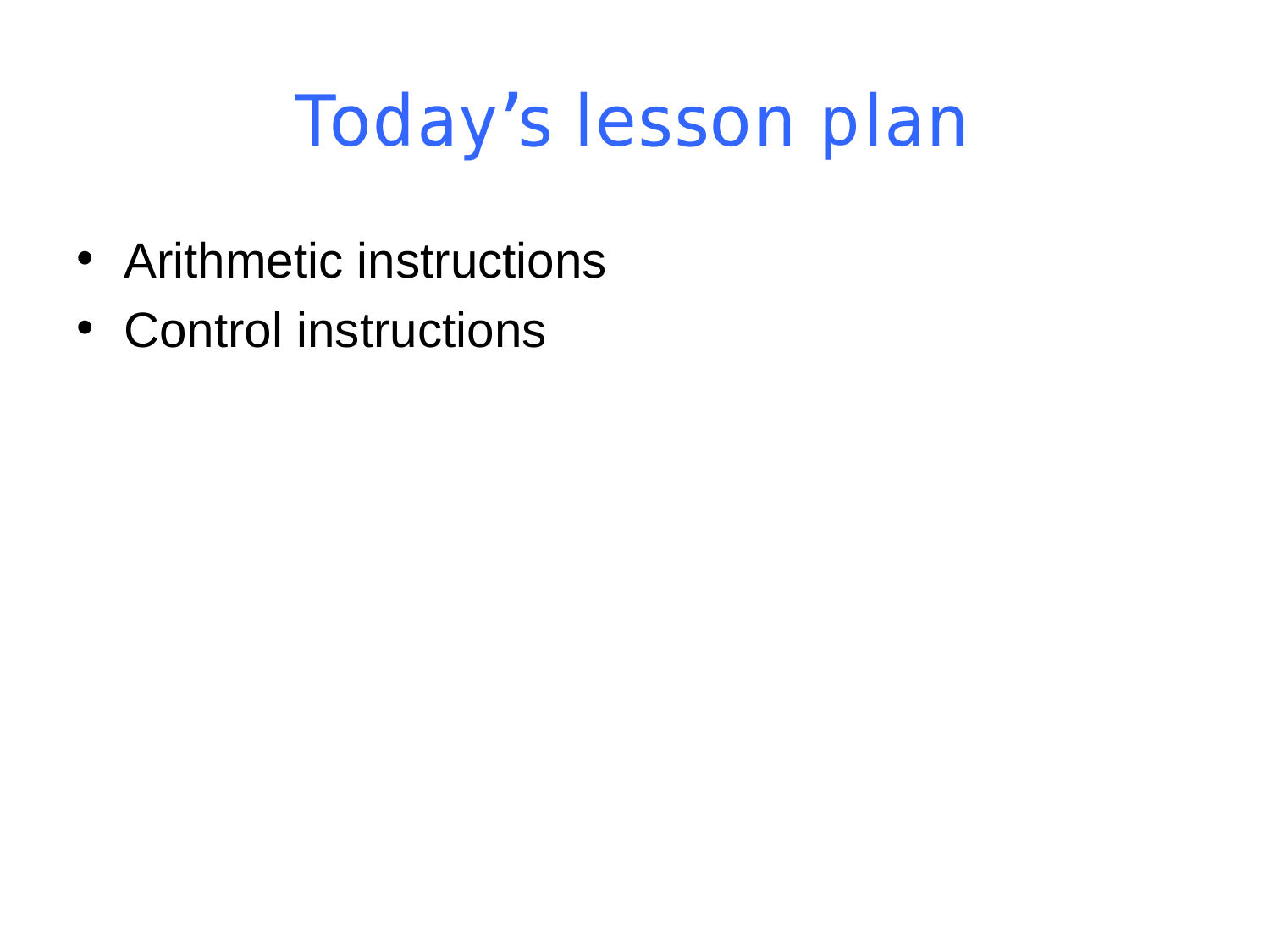

# Today’s lesson plan
Arithmetic instructions
Control instructions